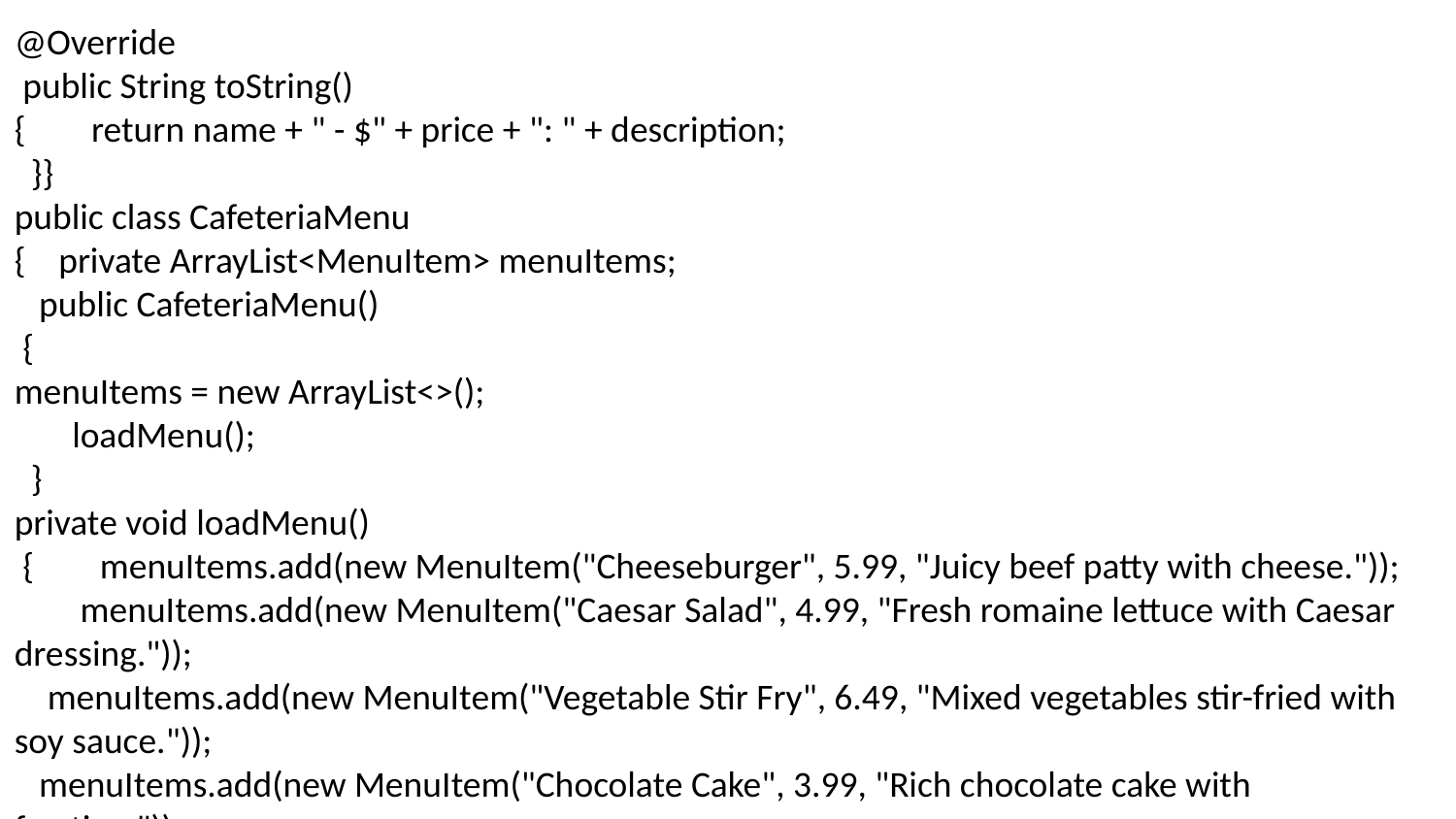

@Override
 public String toString()
{        return name + " - $" + price + ": " + description;
  }}
public class CafeteriaMenu
{    private ArrayList<MenuItem> menuItems;
   public CafeteriaMenu()
 {
menuItems = new ArrayList<>();
       loadMenu();
  }
private void loadMenu()
 {        menuItems.add(new MenuItem("Cheeseburger", 5.99, "Juicy beef patty with cheese."));
        menuItems.add(new MenuItem("Caesar Salad", 4.99, "Fresh romaine lettuce with Caesar dressing."));
    menuItems.add(new MenuItem("Vegetable Stir Fry", 6.49, "Mixed vegetables stir-fried with soy sauce."));
   menuItems.add(new MenuItem("Chocolate Cake", 3.99, "Rich chocolate cake with frosting."));
  }